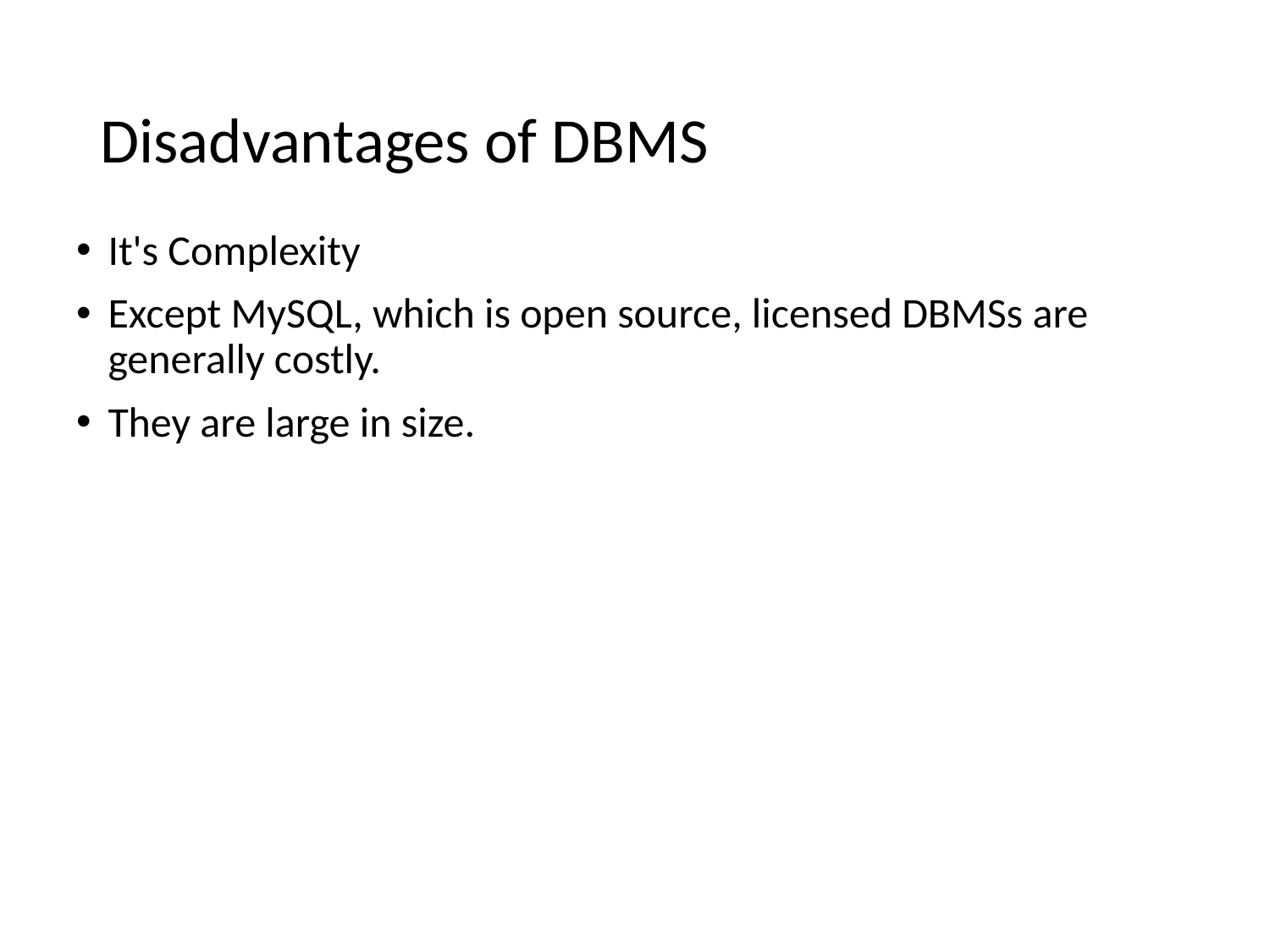

# Disadvantages of DBMS
It's Complexity
Except MySQL, which is open source, licensed DBMSs are generally costly.
They are large in size.